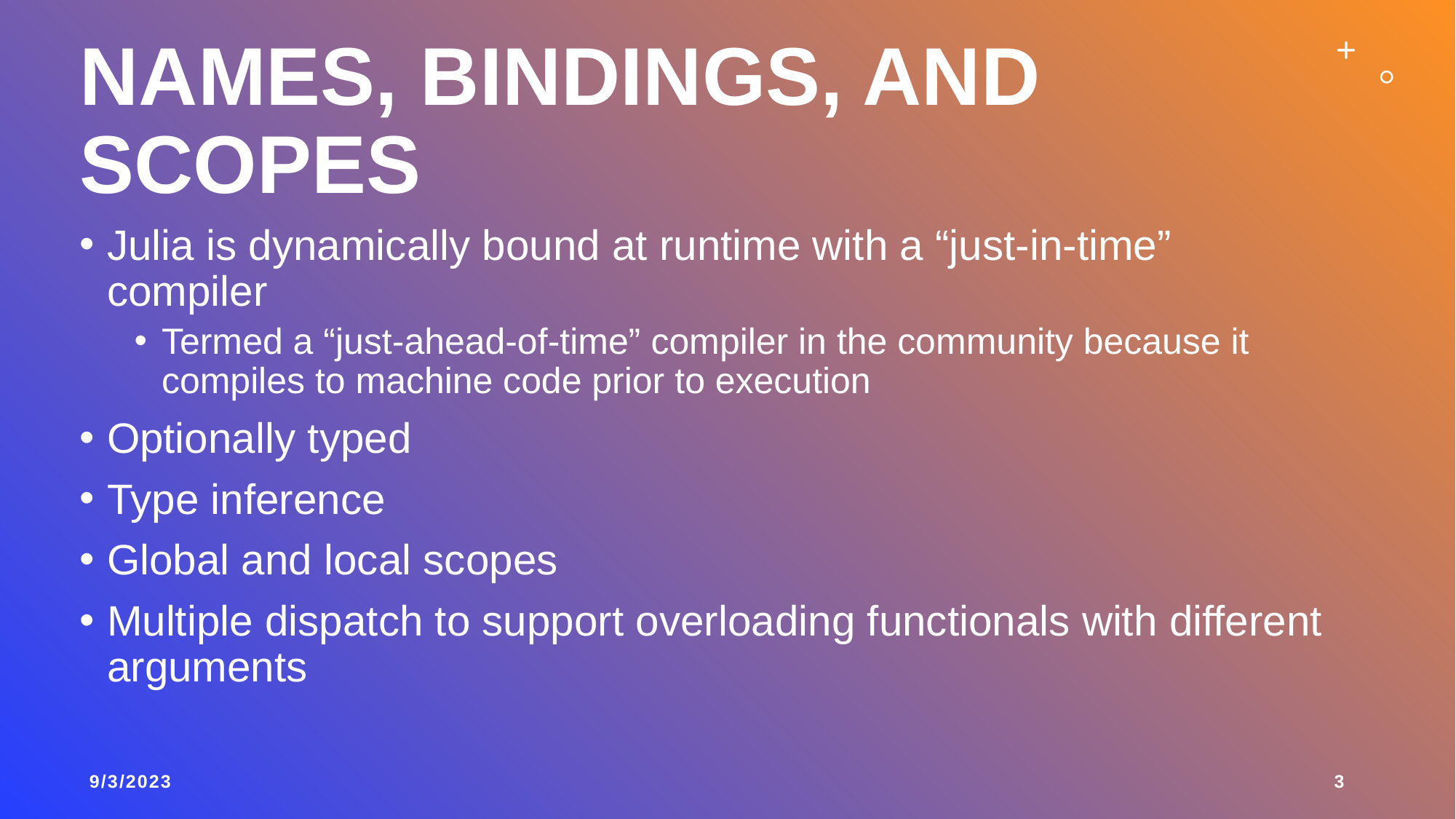

# Names, bindings, and scopes
Julia is dynamically bound at runtime with a “just-in-time” compiler
Termed a “just-ahead-of-time” compiler in the community because it compiles to machine code prior to execution
Optionally typed
Type inference
Global and local scopes
Multiple dispatch to support overloading functionals with different arguments
9/3/2023
3